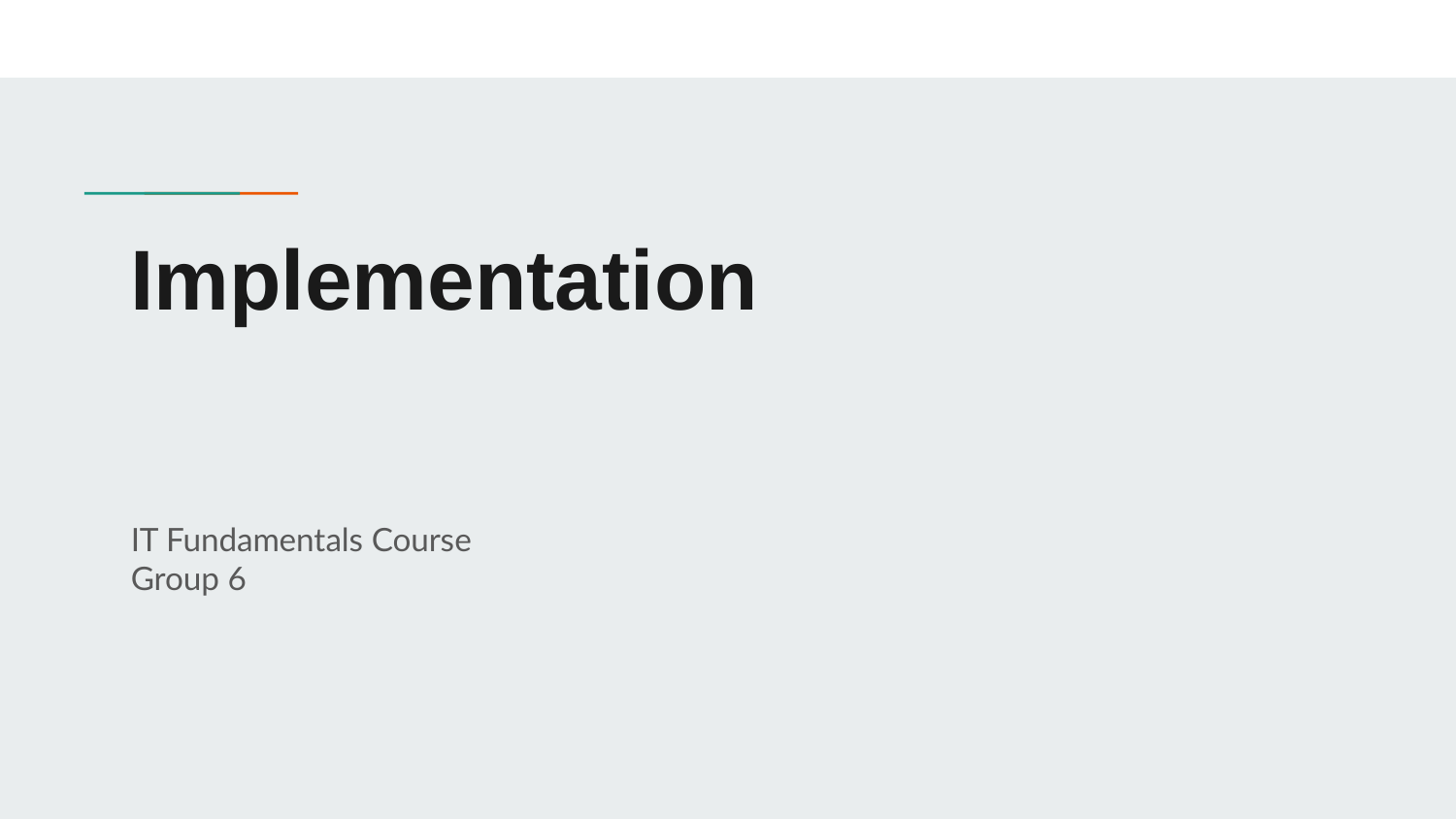

# Implementation
IT Fundamentals Course
Group 6